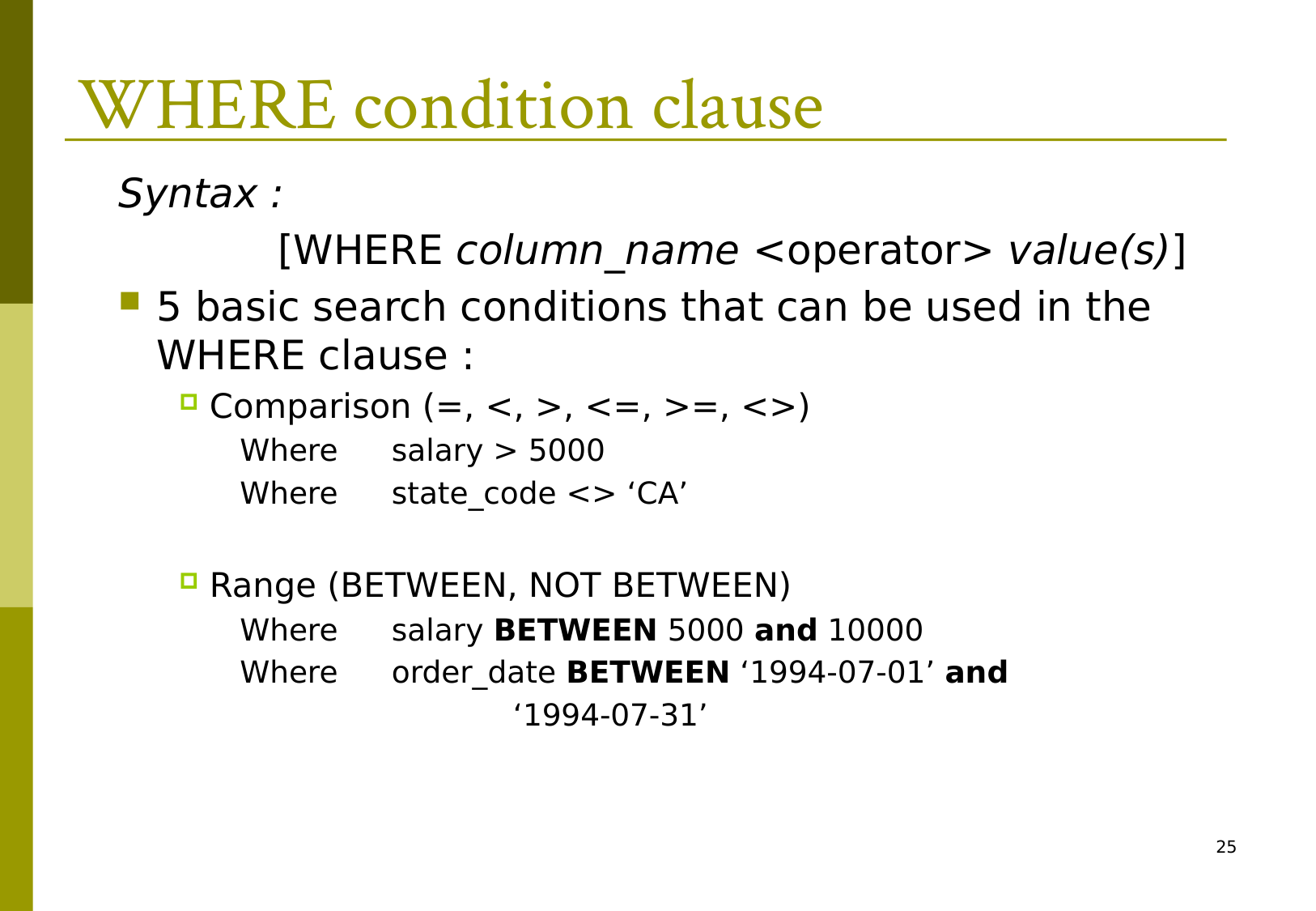

# WHERE condition clause
Syntax :
		[WHERE column_name <operator> value(s)]
5 basic search conditions that can be used in the WHERE clause :
Comparison (=, <, >, <=, >=, <>)
Where	salary > 5000
Where	state_code <> ‘CA’

Range (BETWEEN, NOT BETWEEN)
Where	salary BETWEEN 5000 and 10000
Where	order_date BETWEEN ‘1994-07-01’ and
			‘1994-07-31’

25